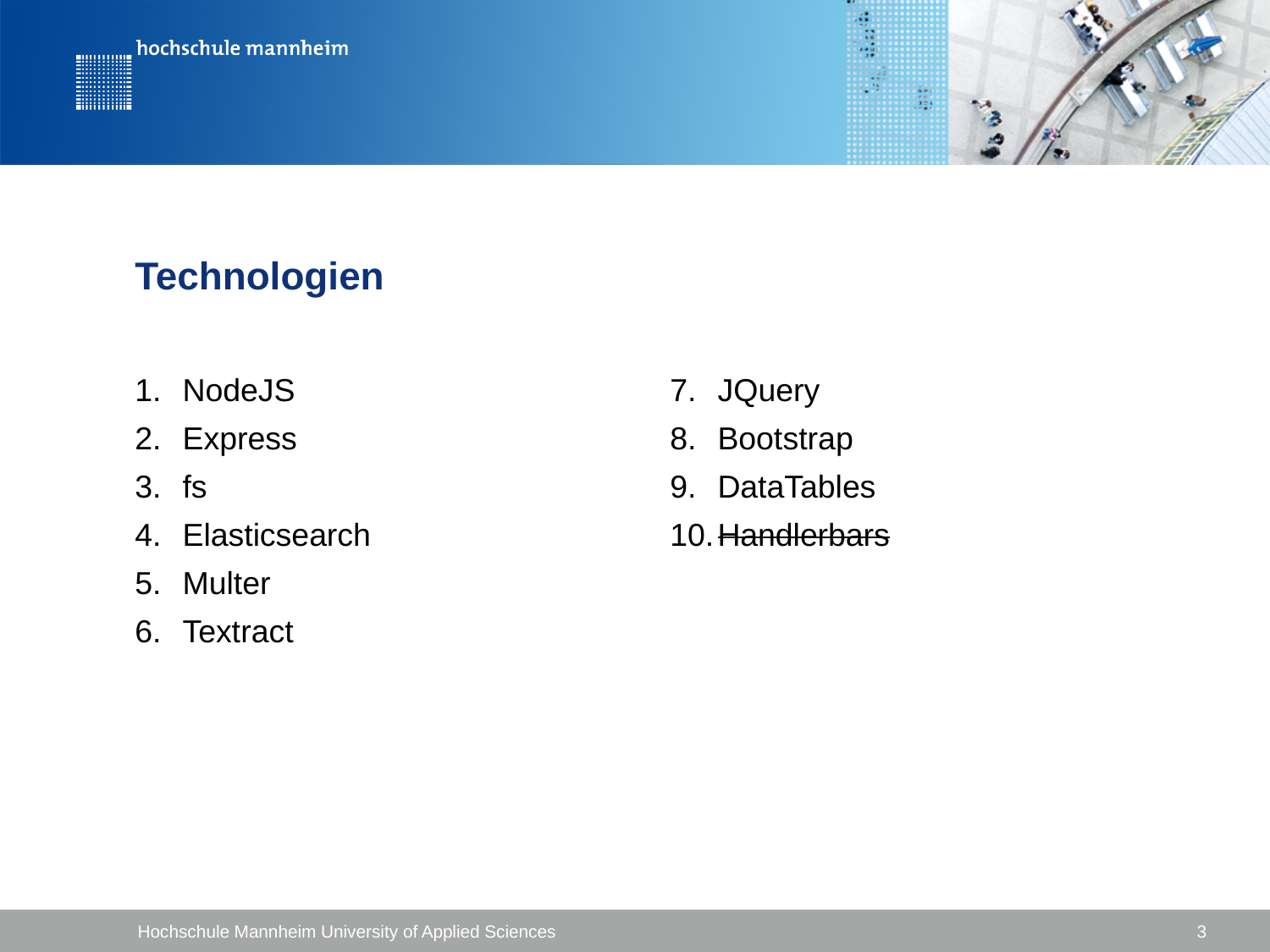

# Technologien
NodeJS
Express
fs
Elasticsearch
Multer
Textract

JQuery
Bootstrap
DataTables
Handlerbars
Hochschule Mannheim University of Applied Sciences
       3